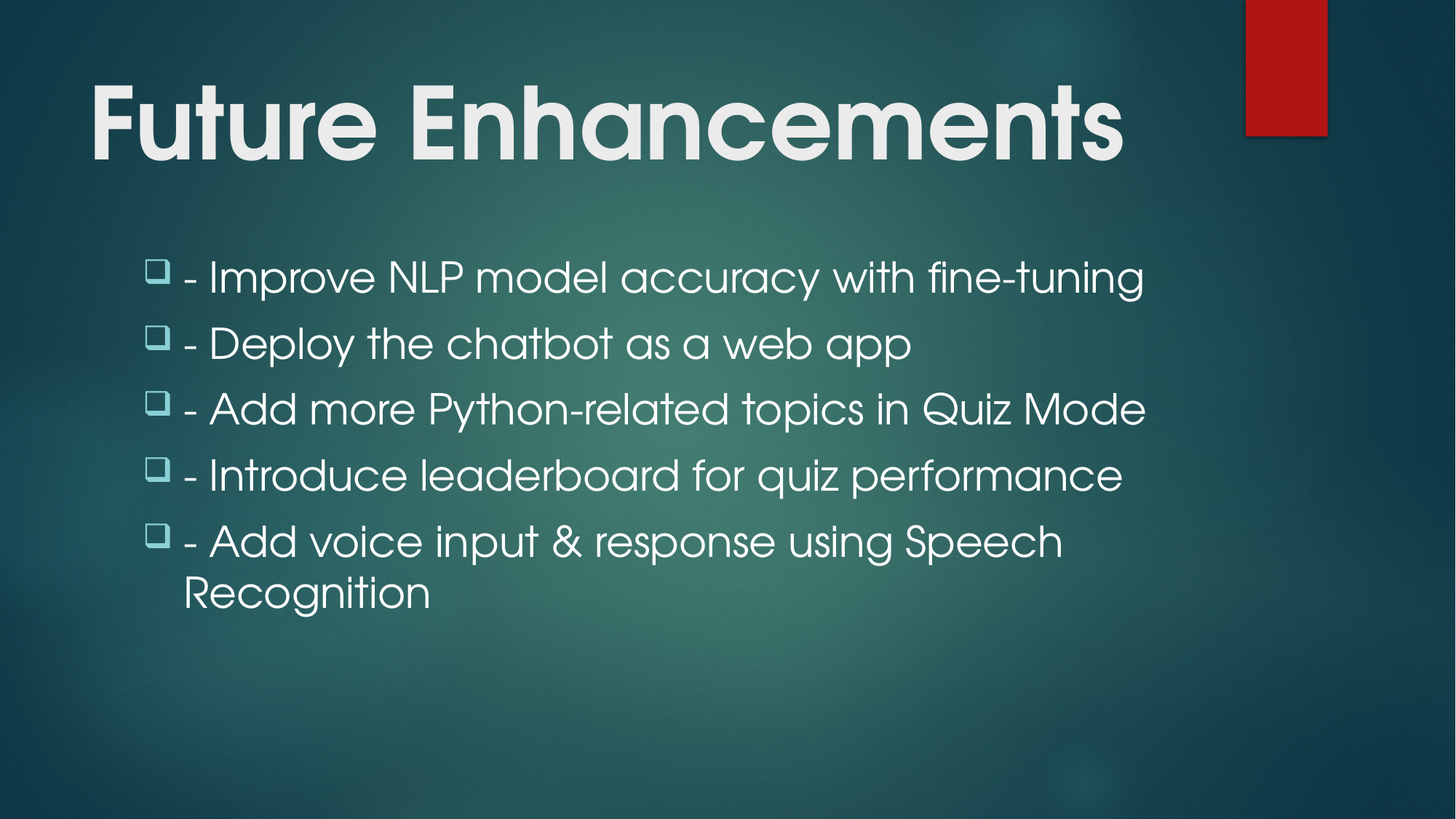

# Future Enhancements
- Improve NLP model accuracy with fine-tuning
- Deploy the chatbot as a web app
- Add more Python-related topics in Quiz Mode
- Introduce leaderboard for quiz performance
- Add voice input & response using Speech Recognition